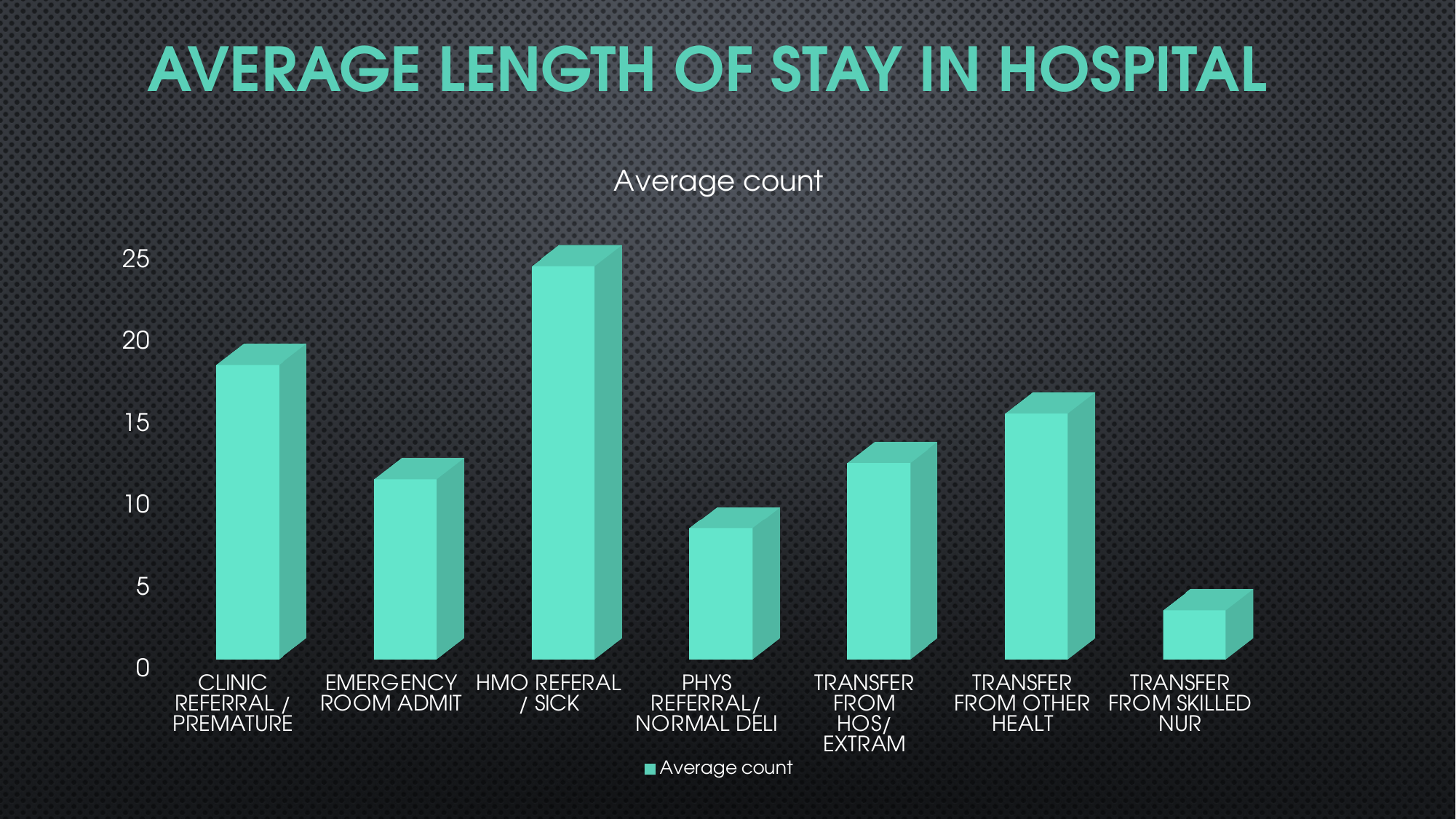

# Average length of stay in hospital

[unsupported chart]